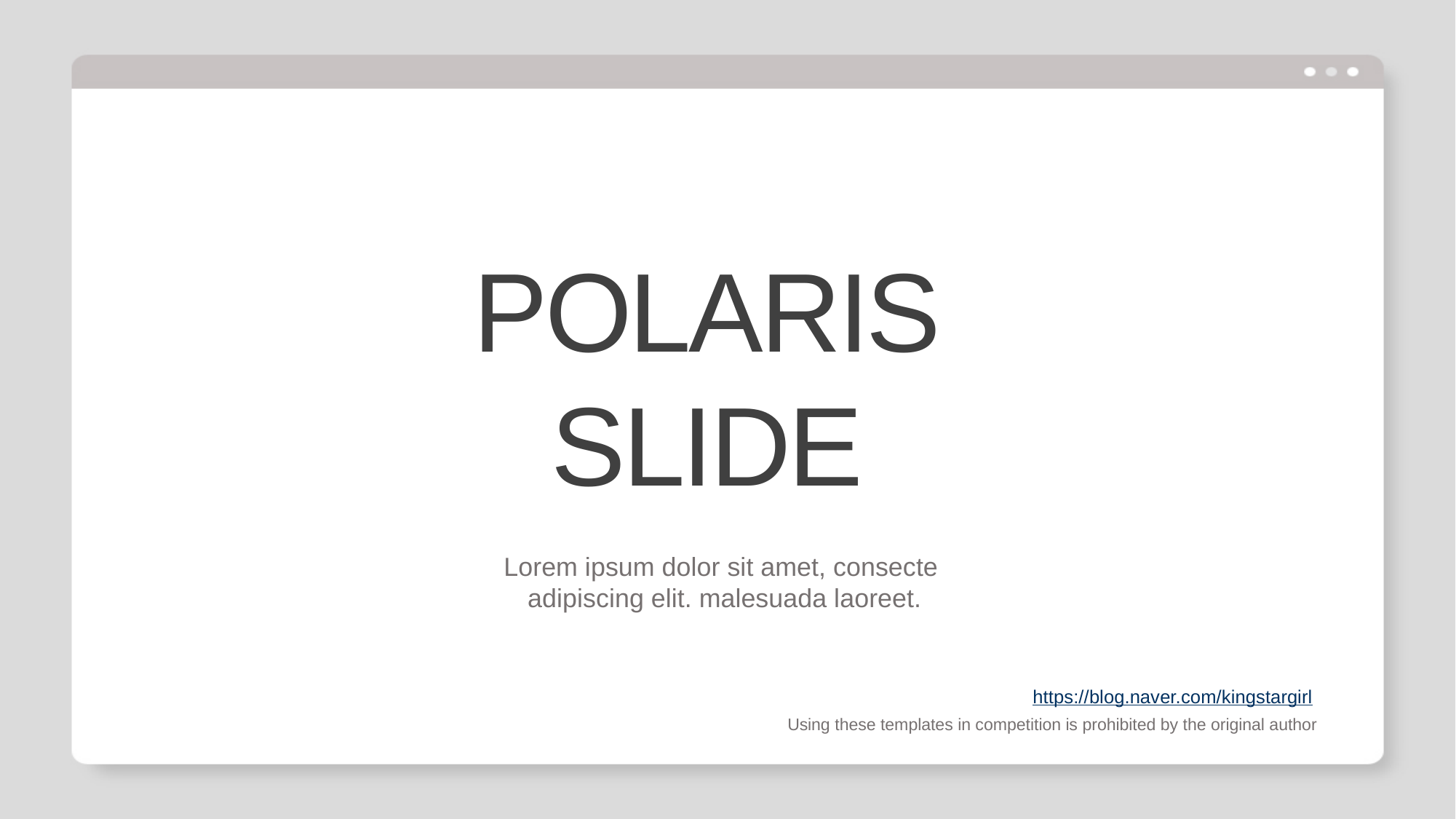

POLARIS
SLIDE
Lorem ipsum dolor sit amet, consecte
adipiscing elit. malesuada laoreet.
https://blog.naver.com/kingstargirl
Using these templates in competition is prohibited by the original author